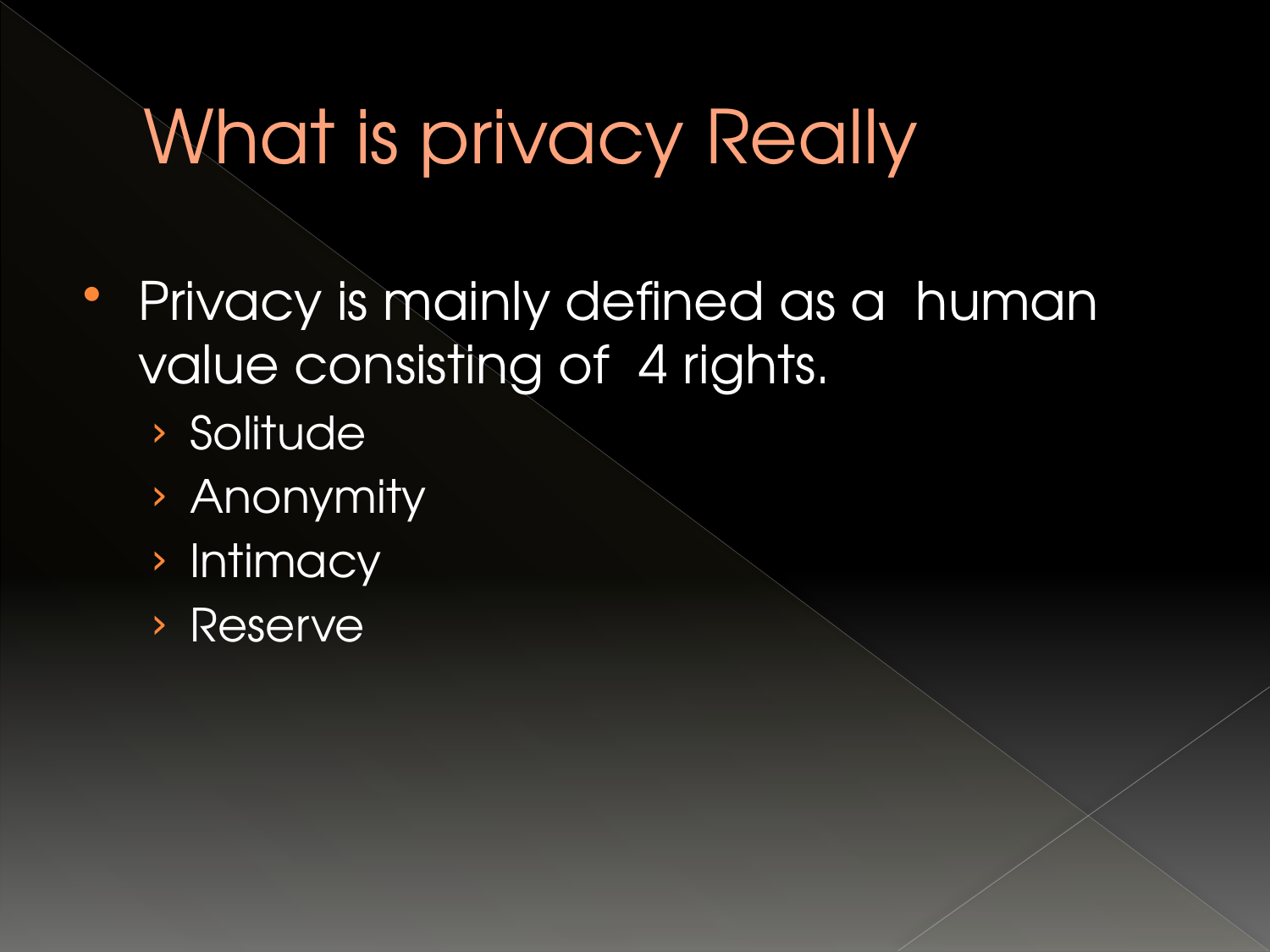

# What is privacy Really
Privacy is mainly defined as a  human value consisting of  4 rights.
Solitude
Anonymity
Intimacy
Reserve